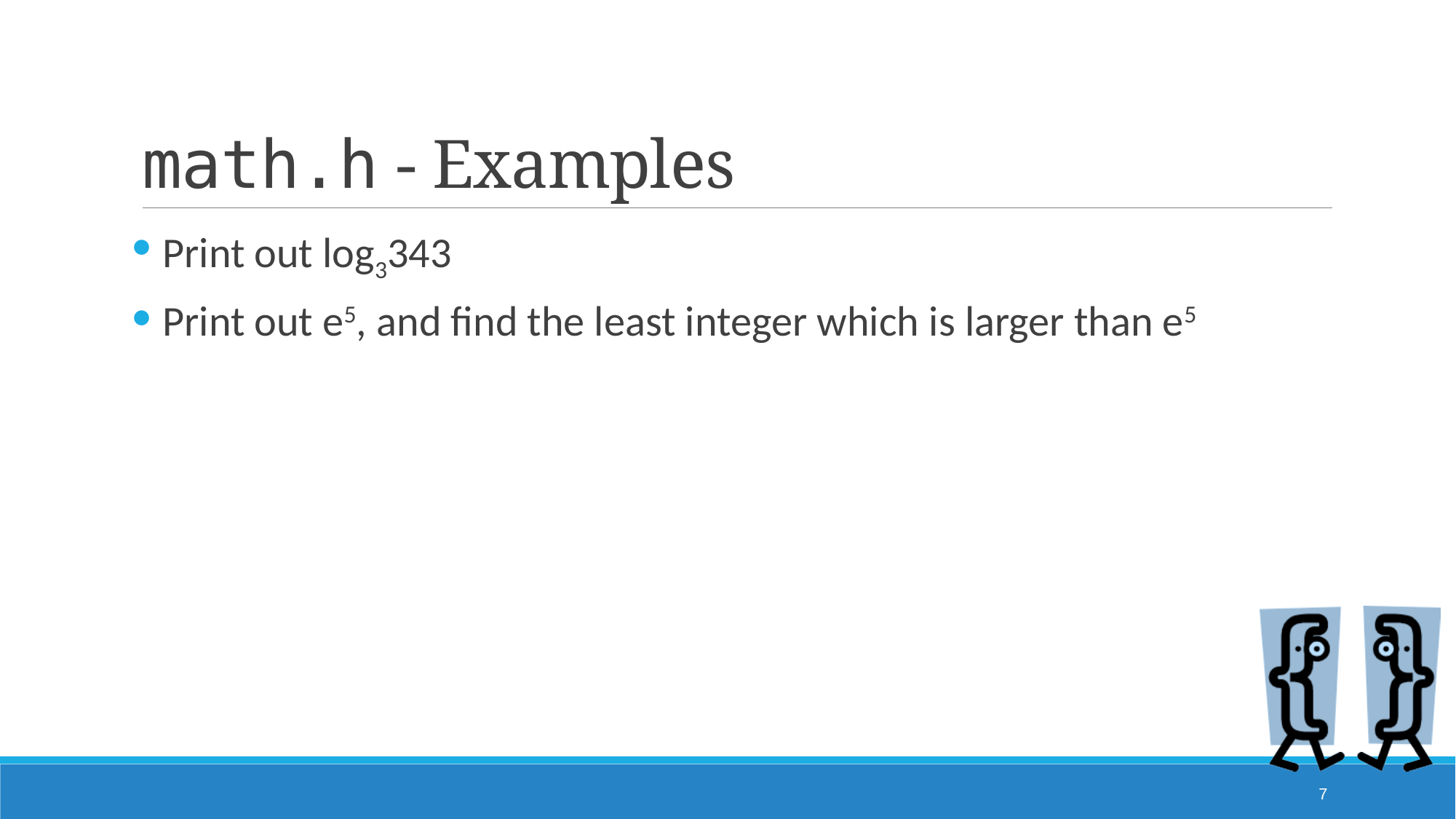

# math.h - Examples
Print out log3343
Print out e5, and find the least integer which is larger than e5

7